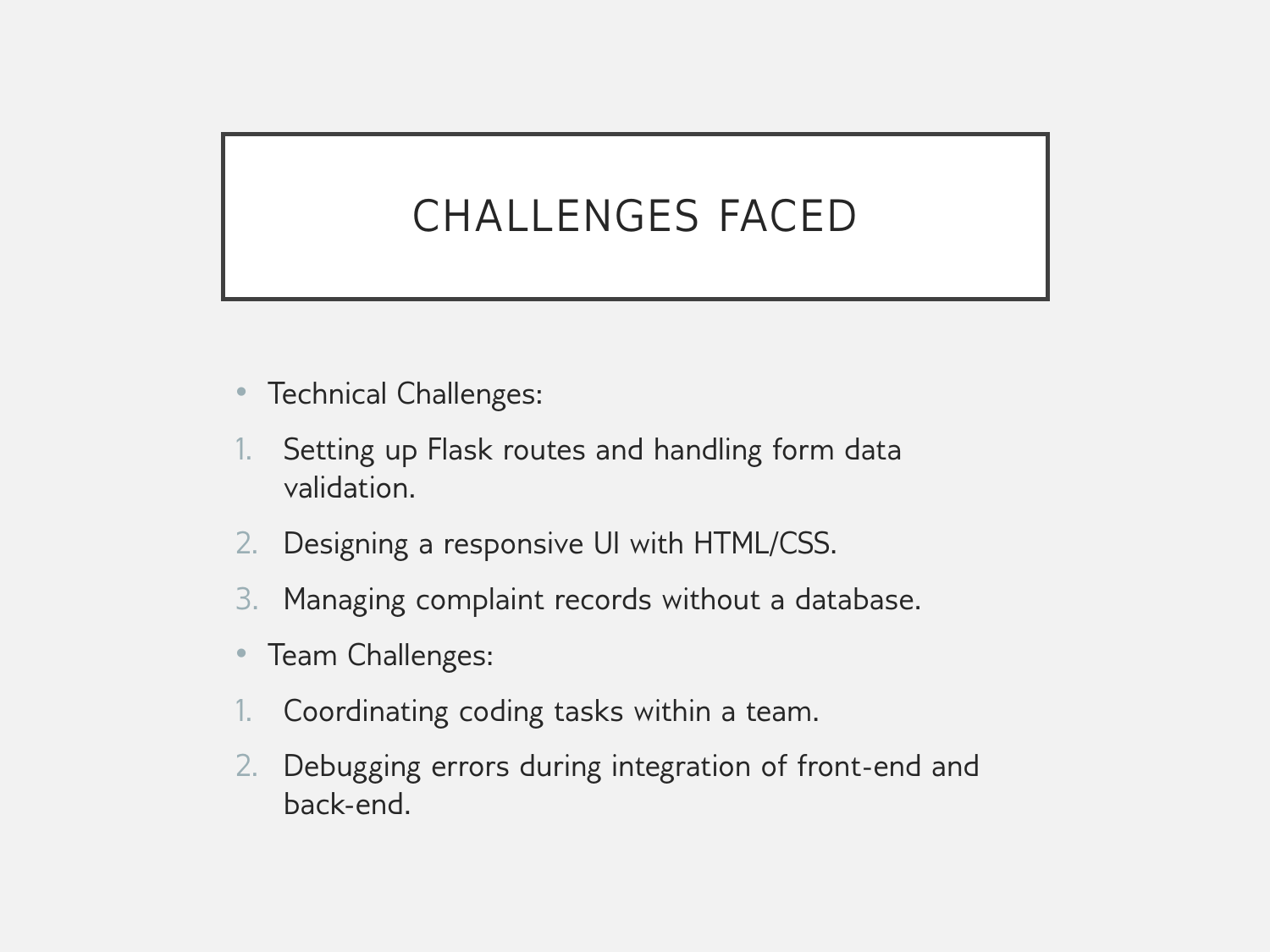

# Challenges Faced
Technical Challenges:
Setting up Flask routes and handling form data validation.
Designing a responsive UI with HTML/CSS.
Managing complaint records without a database.
Team Challenges:
Coordinating coding tasks within a team.
Debugging errors during integration of front-end and back-end.